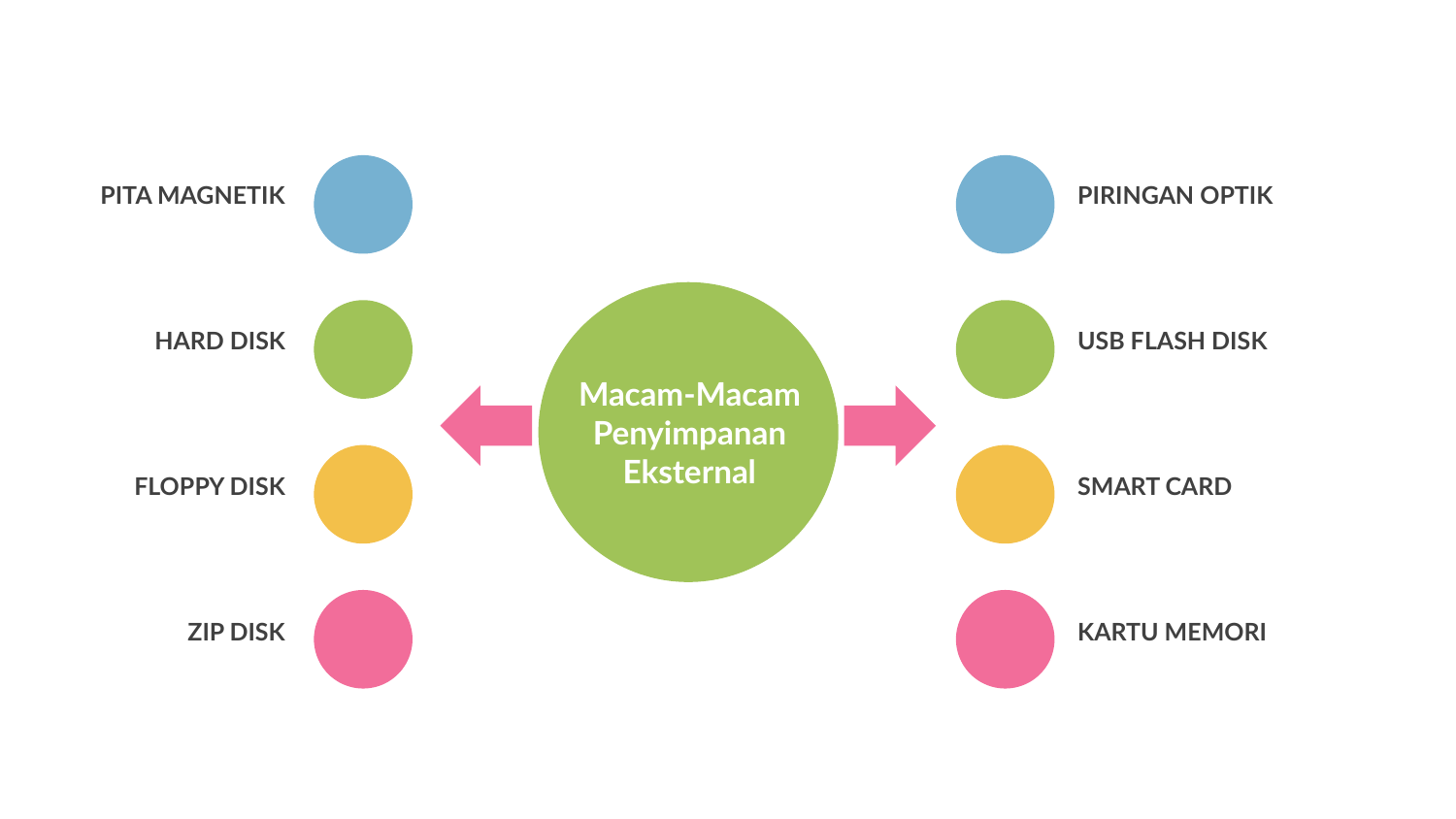

PITA MAGNETIK
PIRINGAN OPTIK

HARD DISK
USB FLASH DISK
# Macam-Macam Penyimpanan Eksternal

FLOPPY DISK
SMART CARD

ZIP DISK
KARTU MEMORI